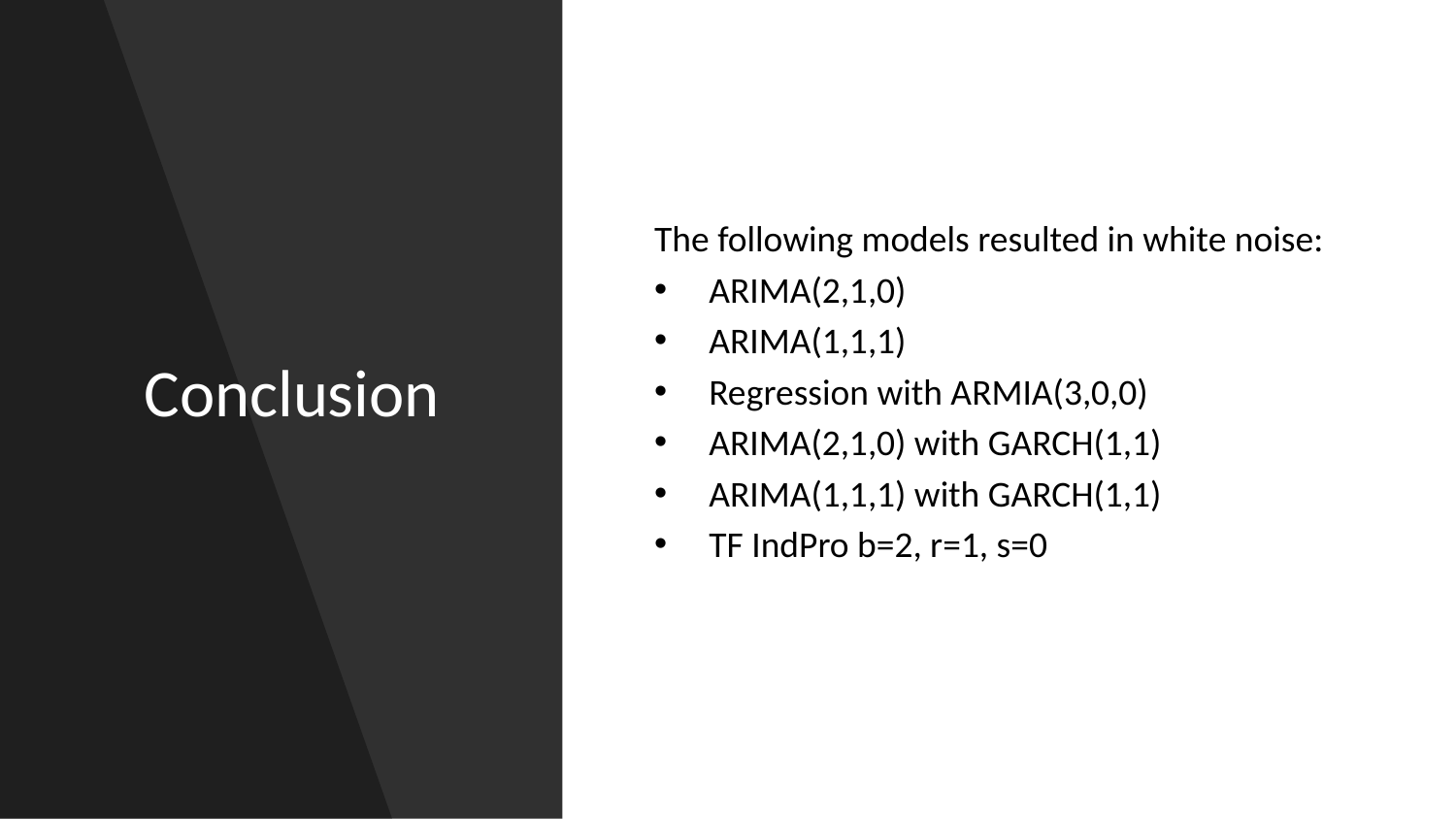

# Conclusion
The following models resulted in white noise:
ARIMA(2,1,0)
ARIMA(1,1,1)
Regression with ARMIA(3,0,0)
ARIMA(2,1,0) with GARCH(1,1)
ARIMA(1,1,1) with GARCH(1,1)
TF IndPro b=2, r=1, s=0